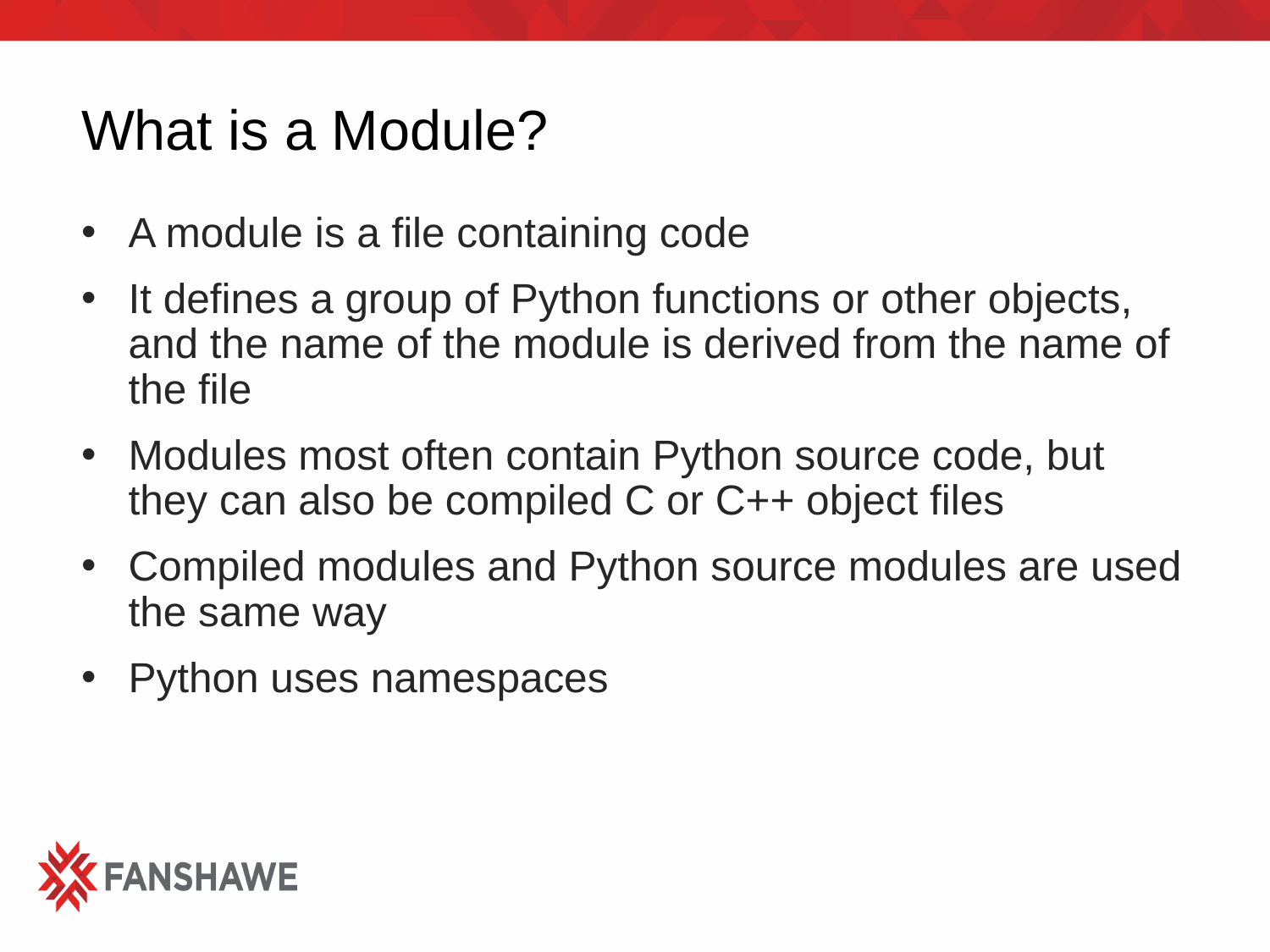

# What is a Module?
A module is a file containing code
It defines a group of Python functions or other objects, and the name of the module is derived from the name of the file
Modules most often contain Python source code, but they can also be compiled C or C++ object files
Compiled modules and Python source modules are used the same way
Python uses namespaces